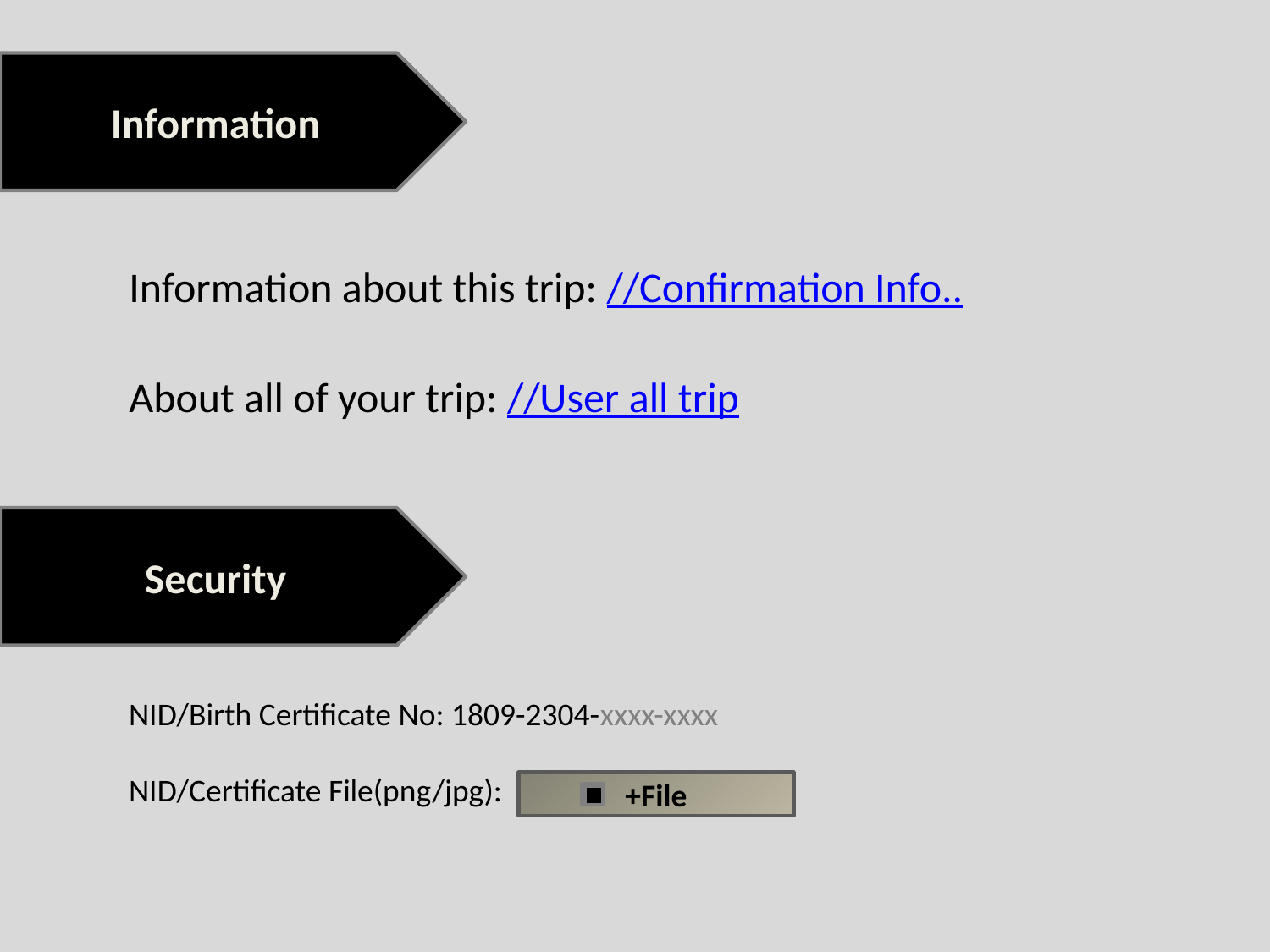

Information
Information about this trip: //Confirmation Info..
About all of your trip: //User all trip
Security
NID/Birth Certificate No: 1809-2304-xxxx-xxxx
NID/Certificate File(png/jpg):
+File